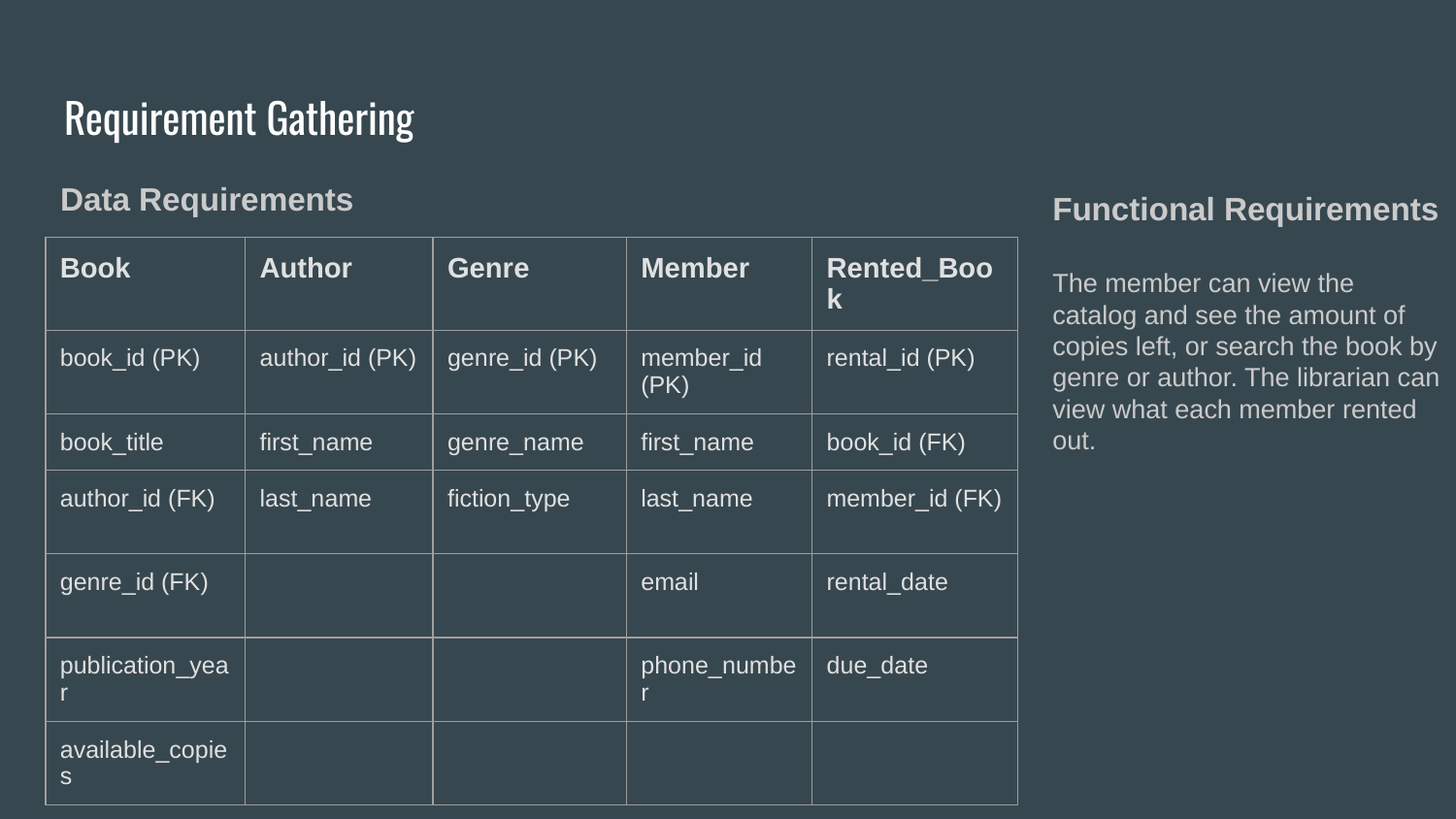

# Requirement Gathering
Data Requirements
Functional Requirements

The member can view the catalog and see the amount of copies left, or search the book by genre or author. The librarian can view what each member rented out.
| Book | Author | Genre | Member | Rented\_Book |
| --- | --- | --- | --- | --- |
| book\_id (PK) | author\_id (PK) | genre\_id (PK) | member\_id (PK) | rental\_id (PK) |
| book\_title | first\_name | genre\_name | first\_name | book\_id (FK) |
| author\_id (FK) | last\_name | fiction\_type | last\_name | member\_id (FK) |
| genre\_id (FK) |  |  | email | rental\_date |
| publication\_year |  |  | phone\_number | due\_date |
| available\_copies |  |  |  |  |